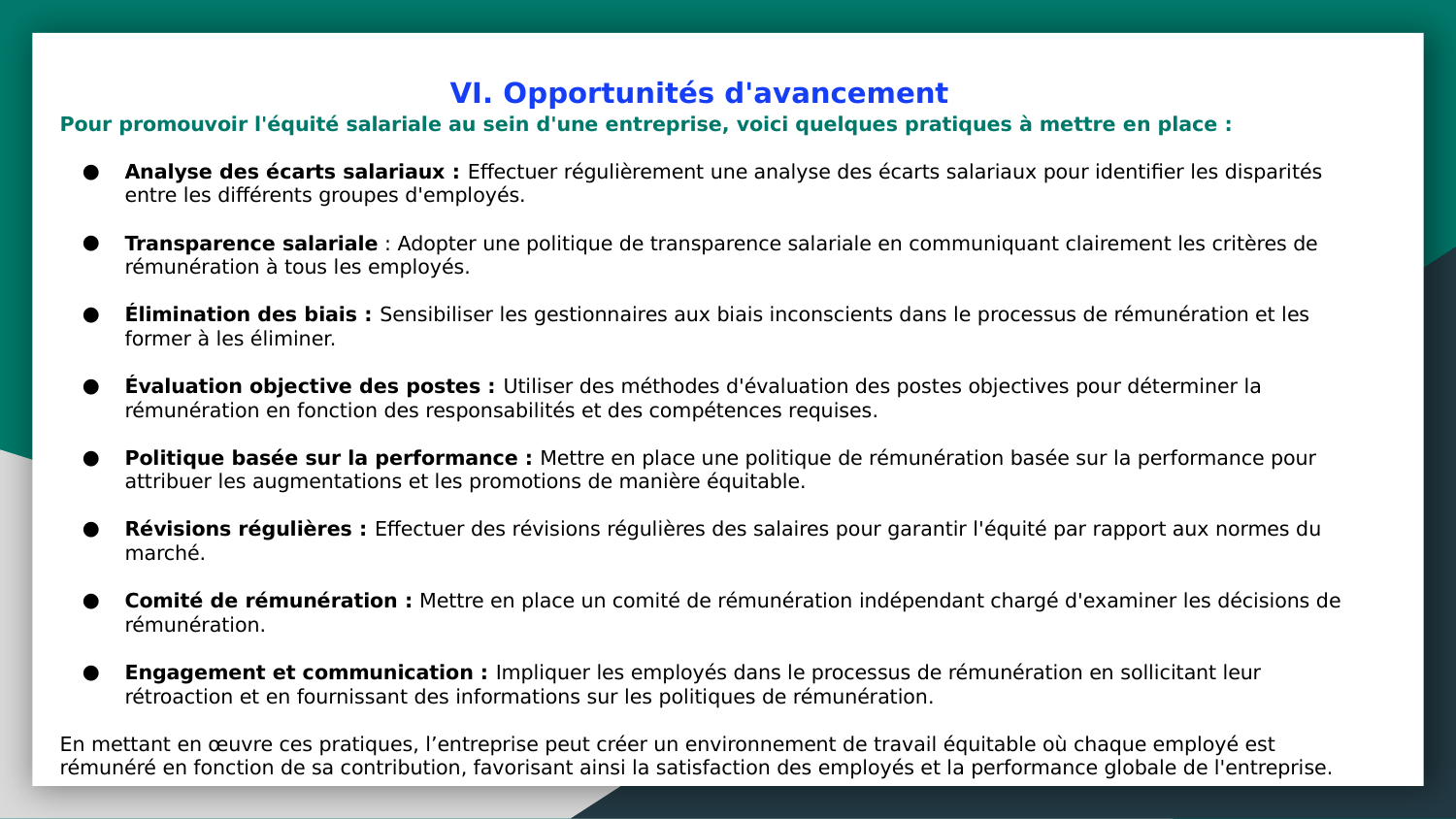

VI. Opportunités d'avancement
Pour promouvoir l'équité salariale au sein d'une entreprise, voici quelques pratiques à mettre en place :

Analyse des écarts salariaux : Effectuer régulièrement une analyse des écarts salariaux pour identifier les disparités entre les différents groupes d'employés.

Transparence salariale : Adopter une politique de transparence salariale en communiquant clairement les critères de rémunération à tous les employés.

Élimination des biais : Sensibiliser les gestionnaires aux biais inconscients dans le processus de rémunération et les former à les éliminer.

Évaluation objective des postes : Utiliser des méthodes d'évaluation des postes objectives pour déterminer la rémunération en fonction des responsabilités et des compétences requises.

Politique basée sur la performance : Mettre en place une politique de rémunération basée sur la performance pour attribuer les augmentations et les promotions de manière équitable.

Révisions régulières : Effectuer des révisions régulières des salaires pour garantir l'équité par rapport aux normes du marché.

Comité de rémunération : Mettre en place un comité de rémunération indépendant chargé d'examiner les décisions de rémunération.

Engagement et communication : Impliquer les employés dans le processus de rémunération en sollicitant leur rétroaction et en fournissant des informations sur les politiques de rémunération.

En mettant en œuvre ces pratiques, l’entreprise peut créer un environnement de travail équitable où chaque employé est rémunéré en fonction de sa contribution, favorisant ainsi la satisfaction des employés et la performance globale de l'entreprise.